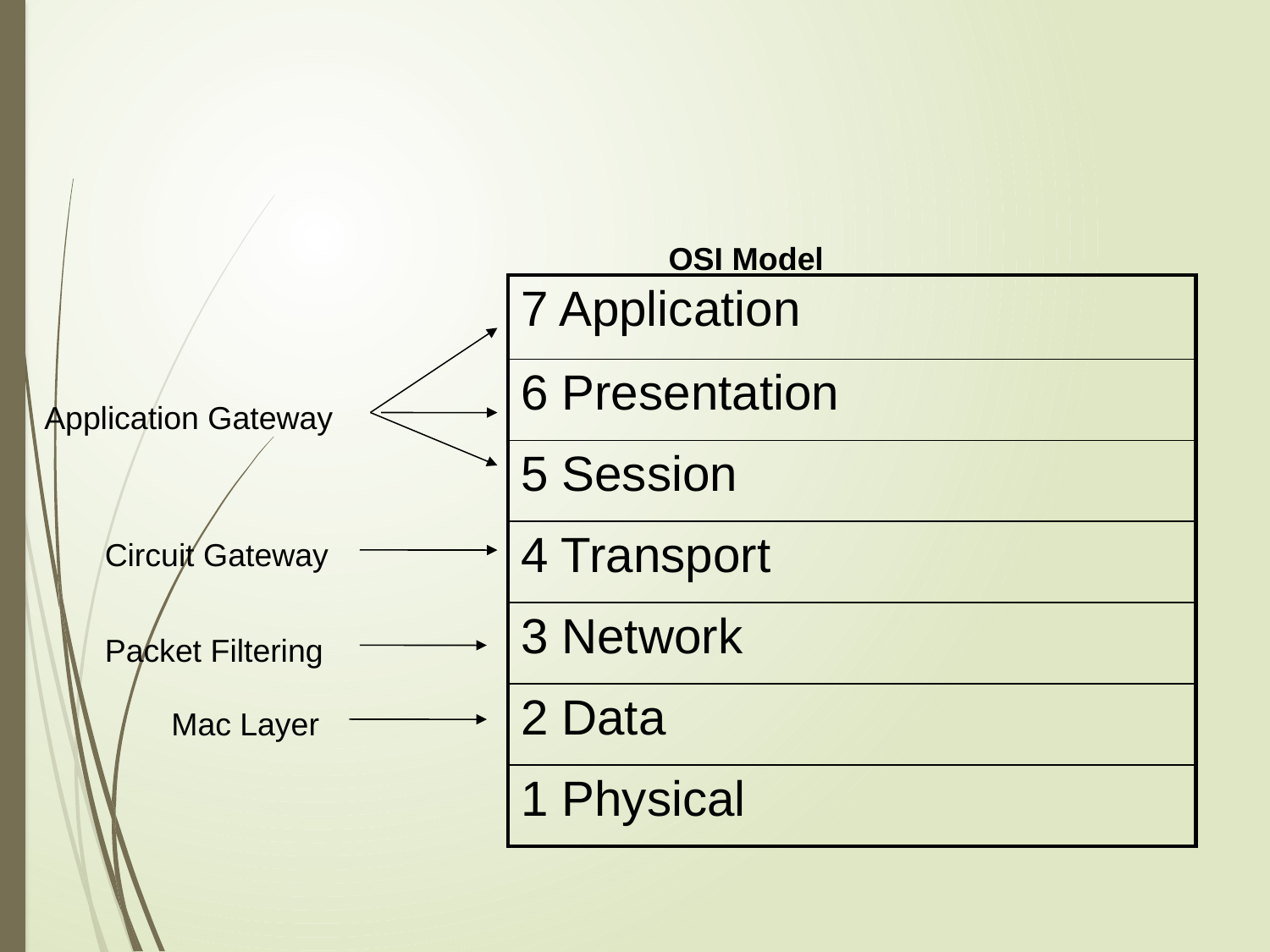

OSI Model
| 7 Application |
| --- |
| 6 Presentation |
| 5 Session |
| 4 Transport |
| 3 Network |
| 2 Data |
| 1 Physical |

Application Gateway

        Circuit Gateway

        Packet Filtering

	Mac Layer